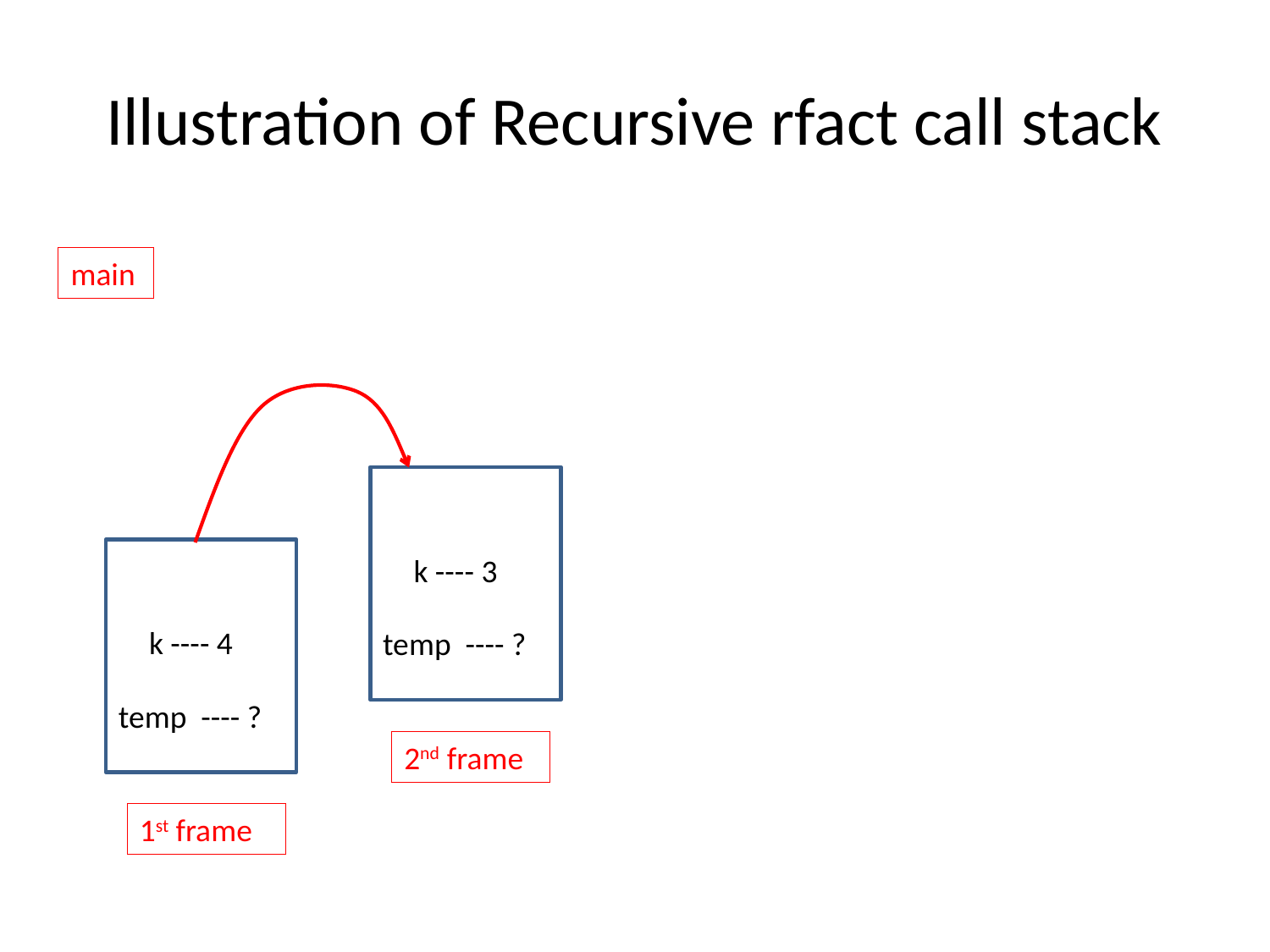

# Illustration of Recursive rfact call stack
main

k ---- 3
temp  ---- ?
2nd frame

k ---- 4
temp  ---- ?
1st frame